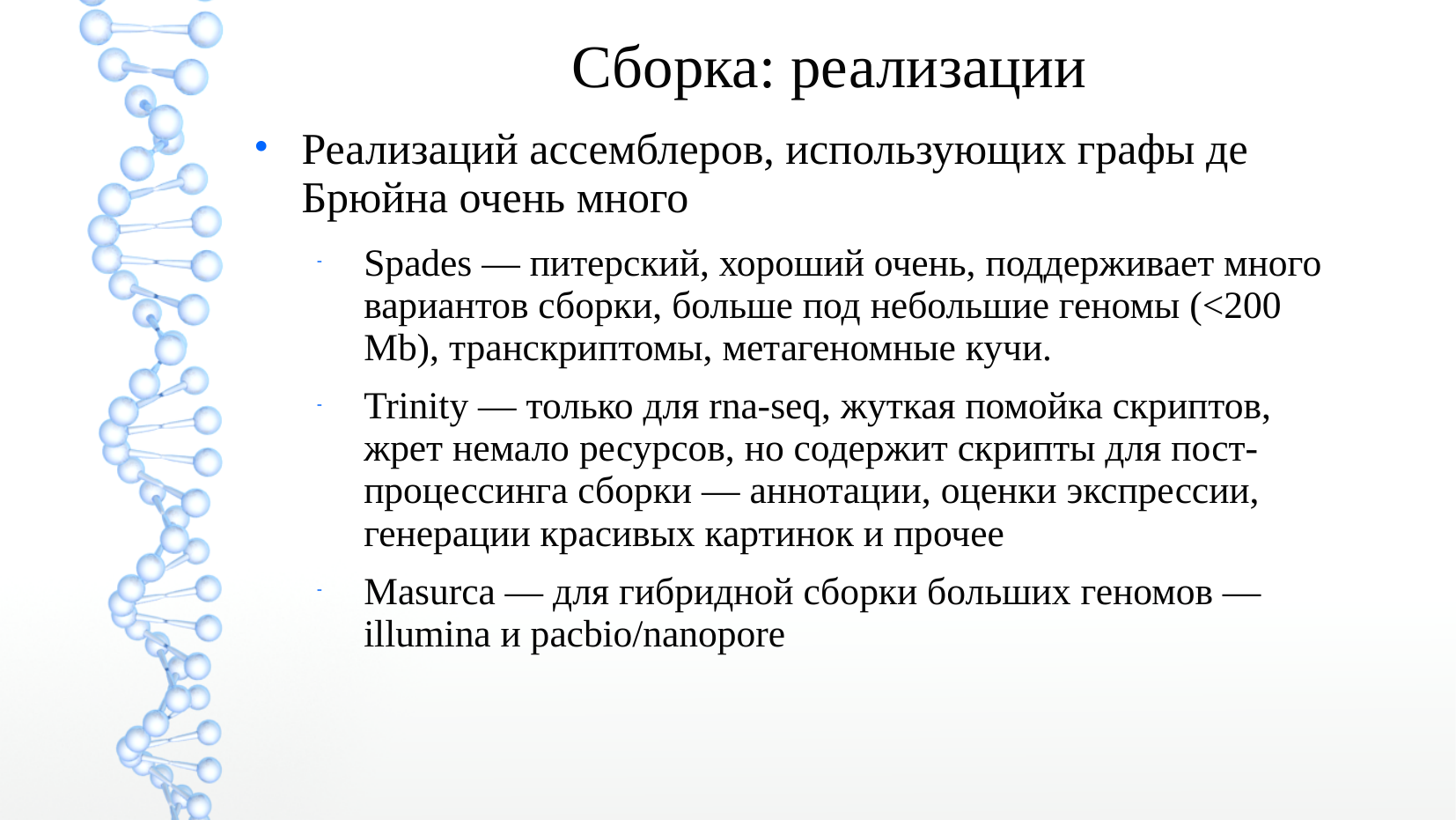

Сборка: реализации
Реализаций ассемблеров, использующих графы де Брюйна очень много
Spades — питерский, хороший очень, поддерживает много вариантов сборки, больше под небольшие геномы (<200 Mb), транскриптомы, метагеномные кучи.
Trinity — только для rna-seq, жуткая помойка скриптов, жрет немало ресурсов, но содержит скрипты для пост-процессинга сборки — аннотации, оценки экспрессии, генерации красивых картинок и прочее
Masurca — для гибридной сборки больших геномов — illumina и pacbio/nanopore